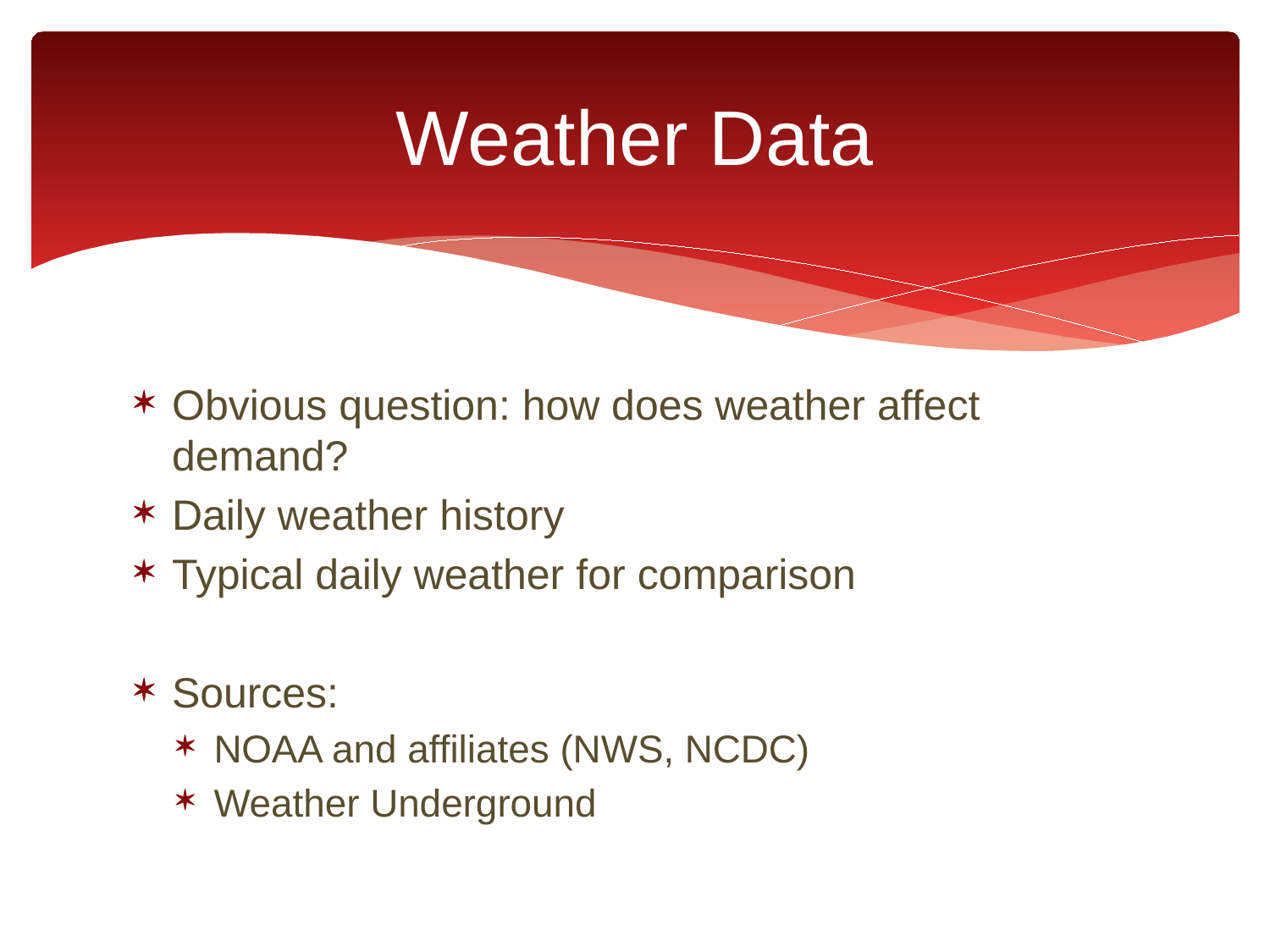

# Weather Data
Obvious question: how does weather affect demand?
Daily weather history
Typical daily weather for comparison

Sources:
NOAA and affiliates (NWS, NCDC)
Weather Underground